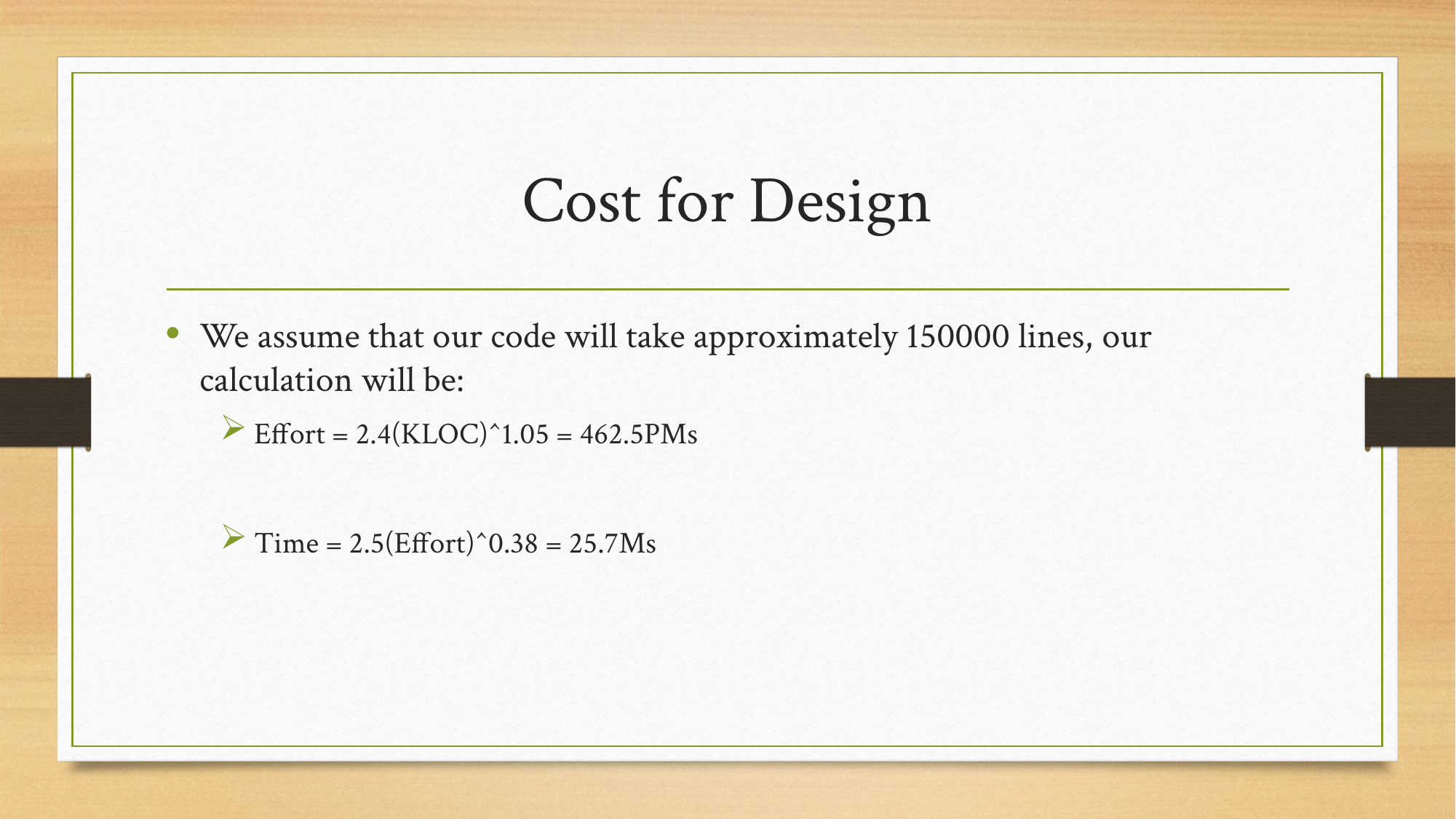

# Cost for Design
We assume that our code will take approximately 150000 lines, our calculation will be:
Effort = 2.4(KLOC)^1.05 = 462.5PMs

Time = 2.5(Effort)^0.38 = 25.7Ms